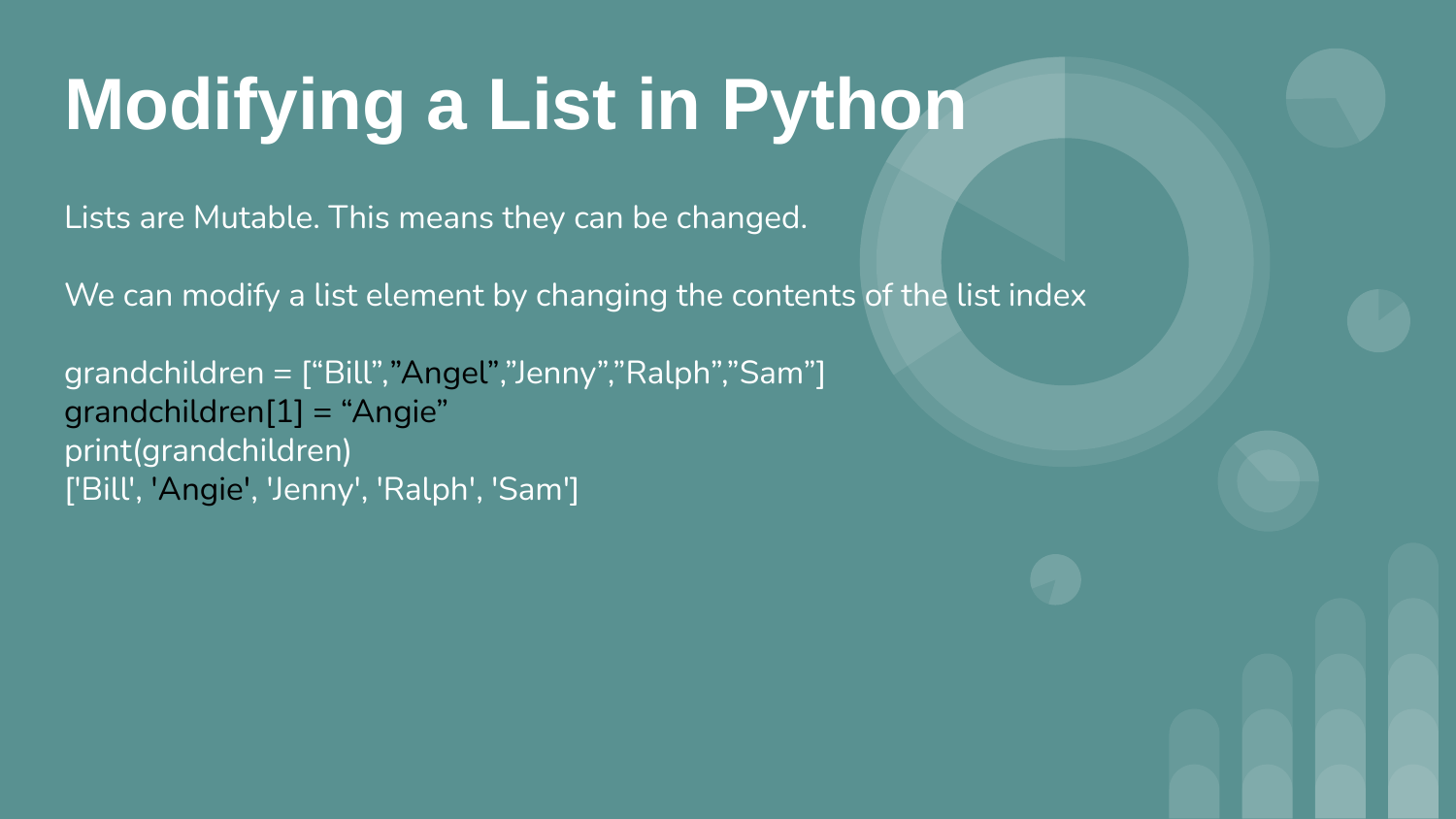

# Modifying a List in Python
Lists are Mutable. This means they can be changed.

We can modify a list element by changing the contents of the list index

grandchildren = [“Bill”,”Angel”,”Jenny”,”Ralph”,”Sam”]
grandchildren[1] = “Angie”
print(grandchildren)
['Bill', 'Angie', 'Jenny', 'Ralph', 'Sam']